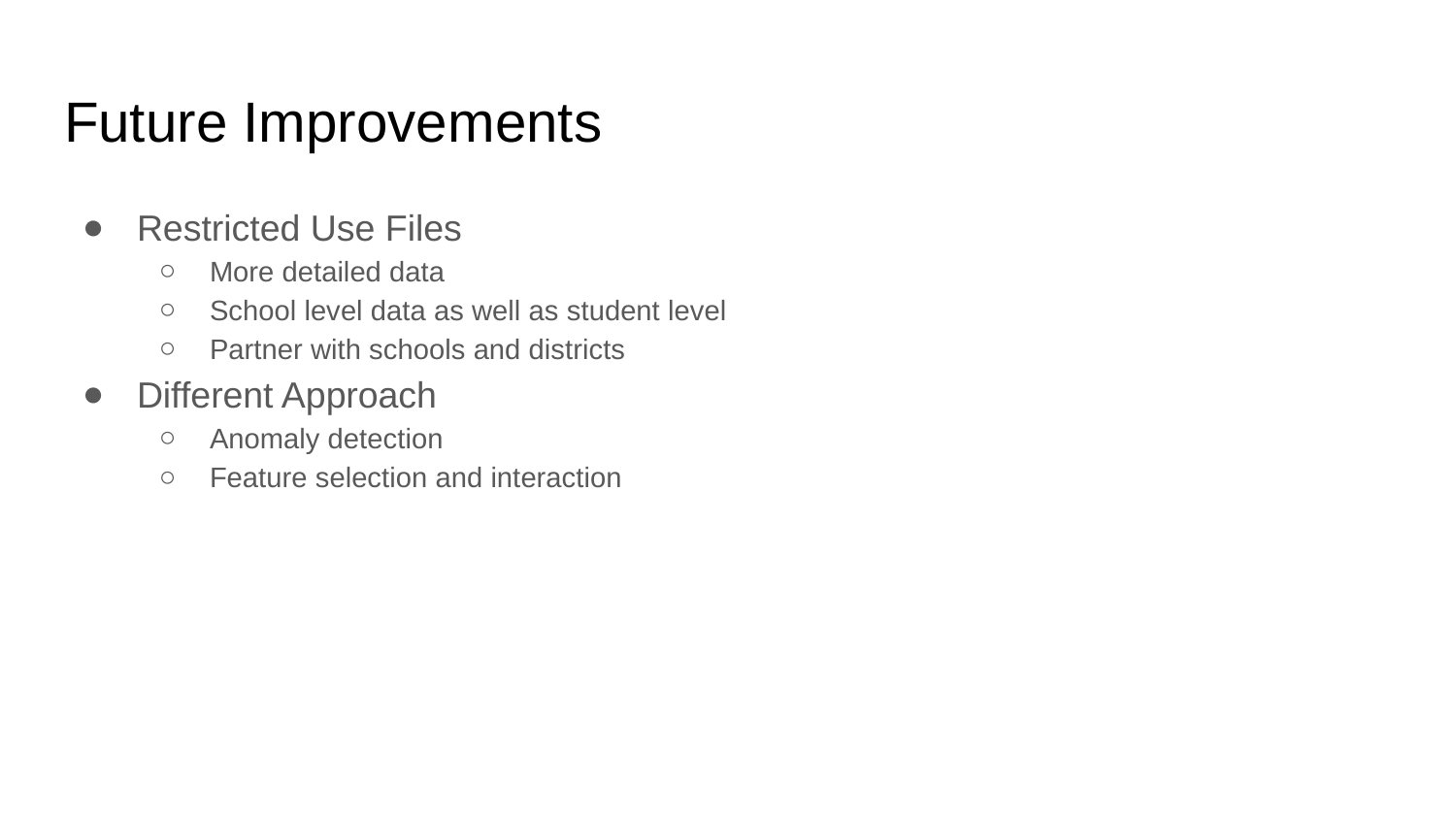

# Future Improvements
Restricted Use Files
More detailed data
School level data as well as student level
Partner with schools and districts
Different Approach
Anomaly detection
Feature selection and interaction